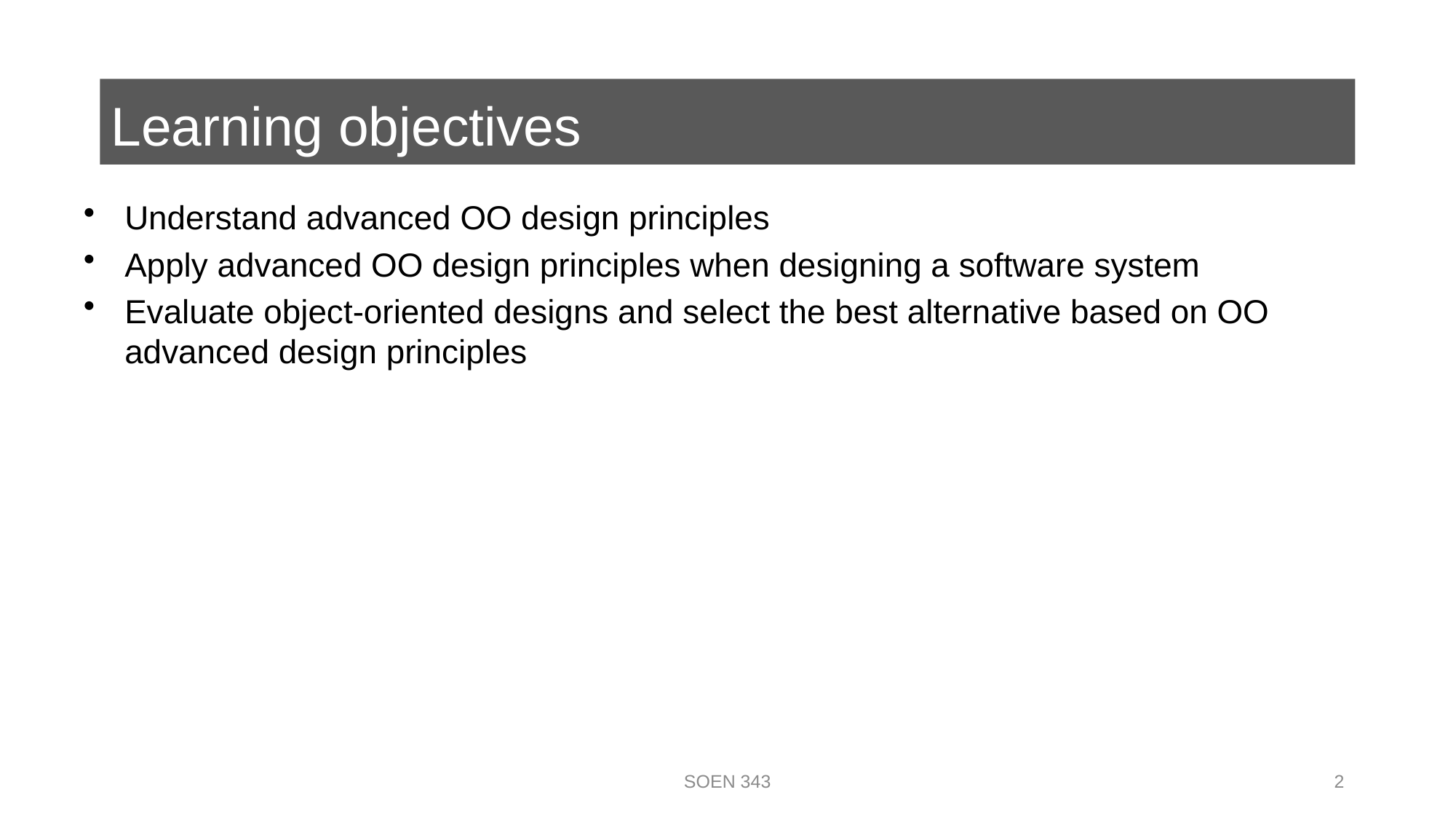

# Learning objectives
Understand advanced OO design principles
Apply advanced OO design principles when designing a software system
Evaluate object-oriented designs and select the best alternative based on OO advanced design principles

SOEN 343
2